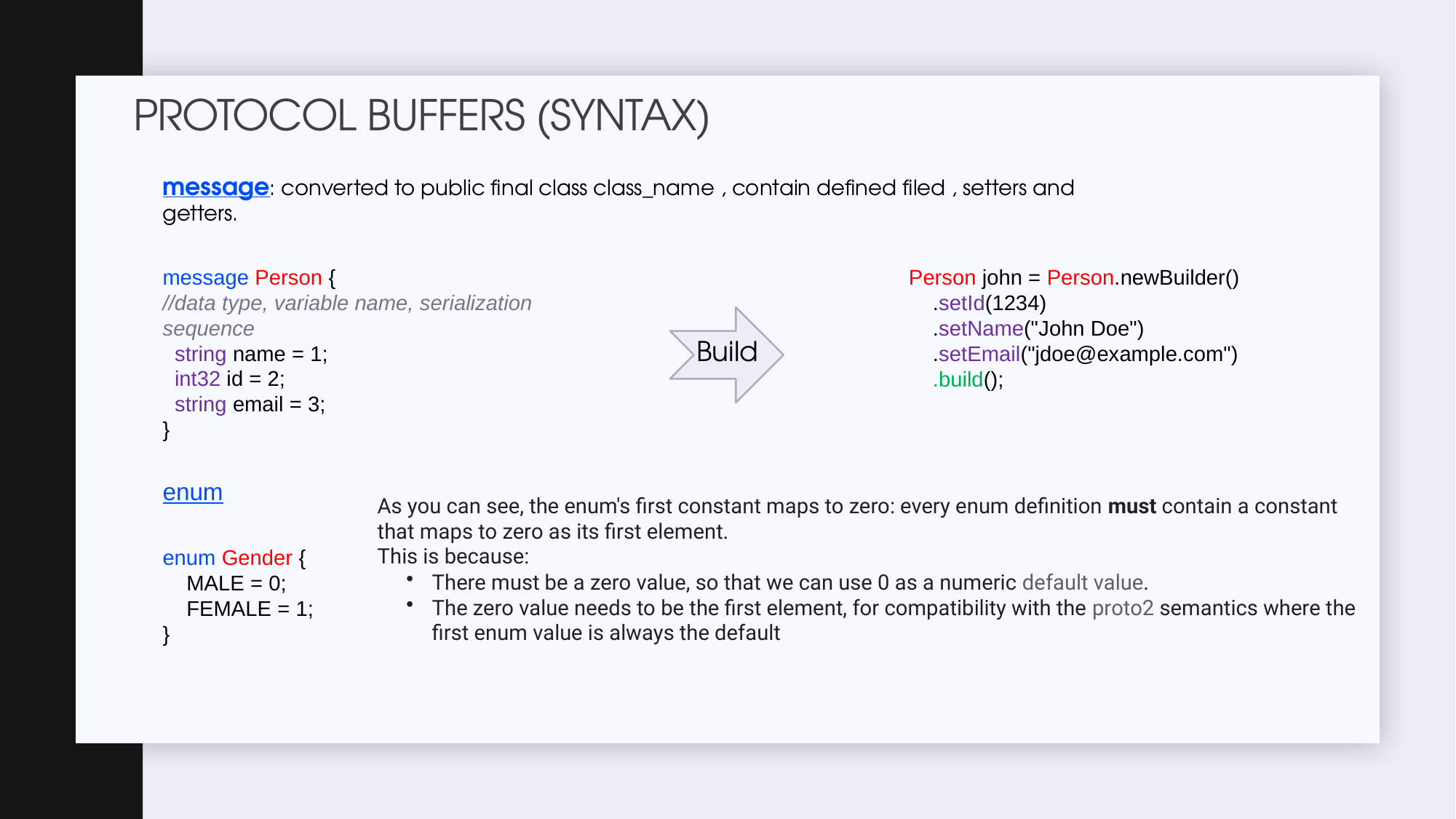

protocol buffers (Syntax)
message: converted to public final class class_name , contain defined filed , setters and getters.
message Person {
//data type, variable name, serialization sequence
  string name = 1;
  int32 id = 2;
  string email = 3;
}
Person john = Person.newBuilder()
    .setId(1234)
    .setName("John Doe")
    .setEmail("jdoe@example.com")
    .build();

Build
enum
As you can see, the enum's first constant maps to zero: every enum definition must contain a constant that maps to zero as its first element.
This is because:
There must be a zero value, so that we can use 0 as a numeric default value.
The zero value needs to be the first element, for compatibility with the proto2 semantics where the first enum value is always the default

enum Gender {
    MALE = 0;
    FEMALE = 1;
}